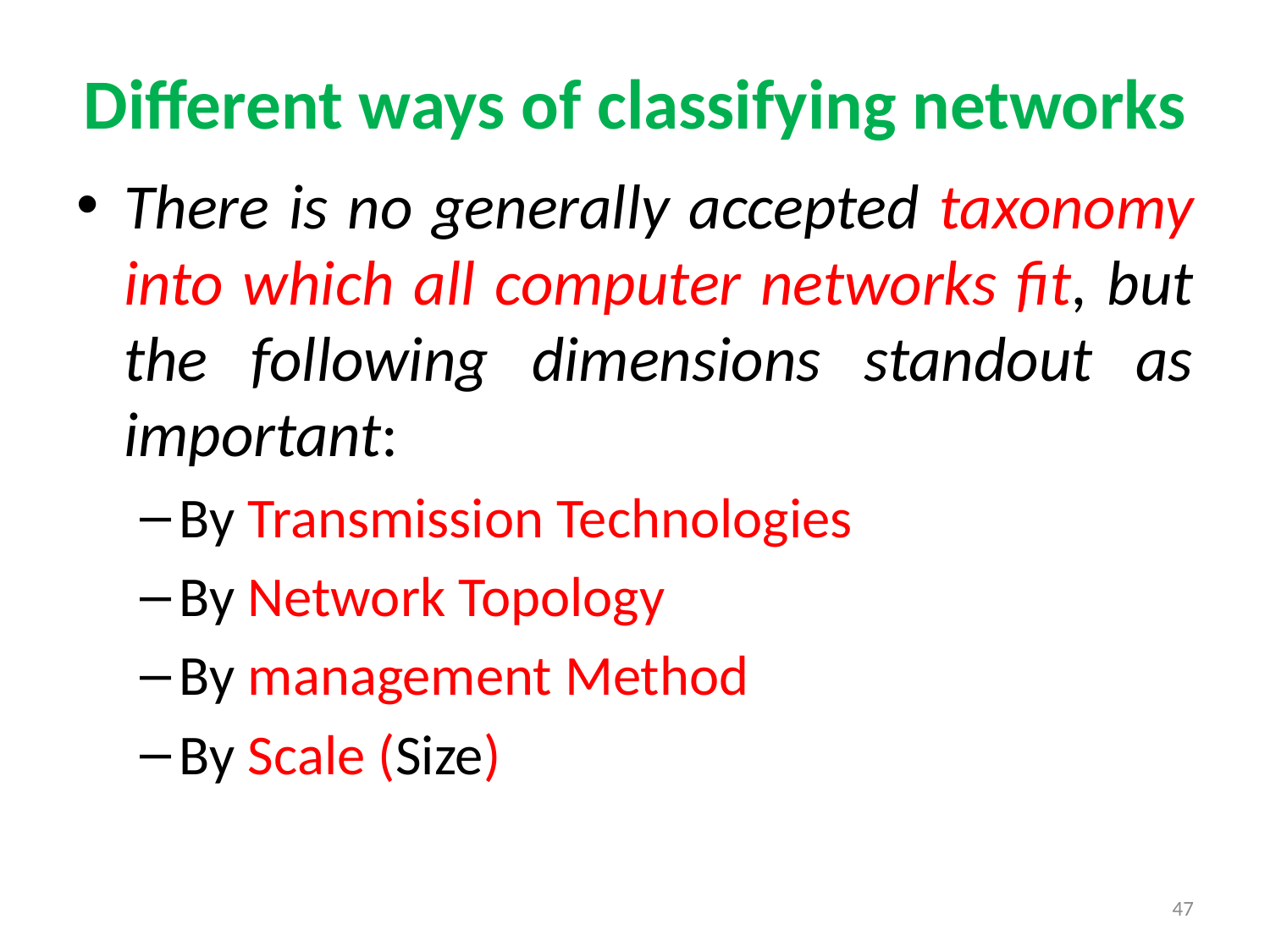

# Different ways of classifying networks
There is no generally accepted taxonomy into which all computer networks fit, but the following dimensions standout as important:
By Transmission Technologies
By Network Topology
By management Method
By Scale (Size)
47